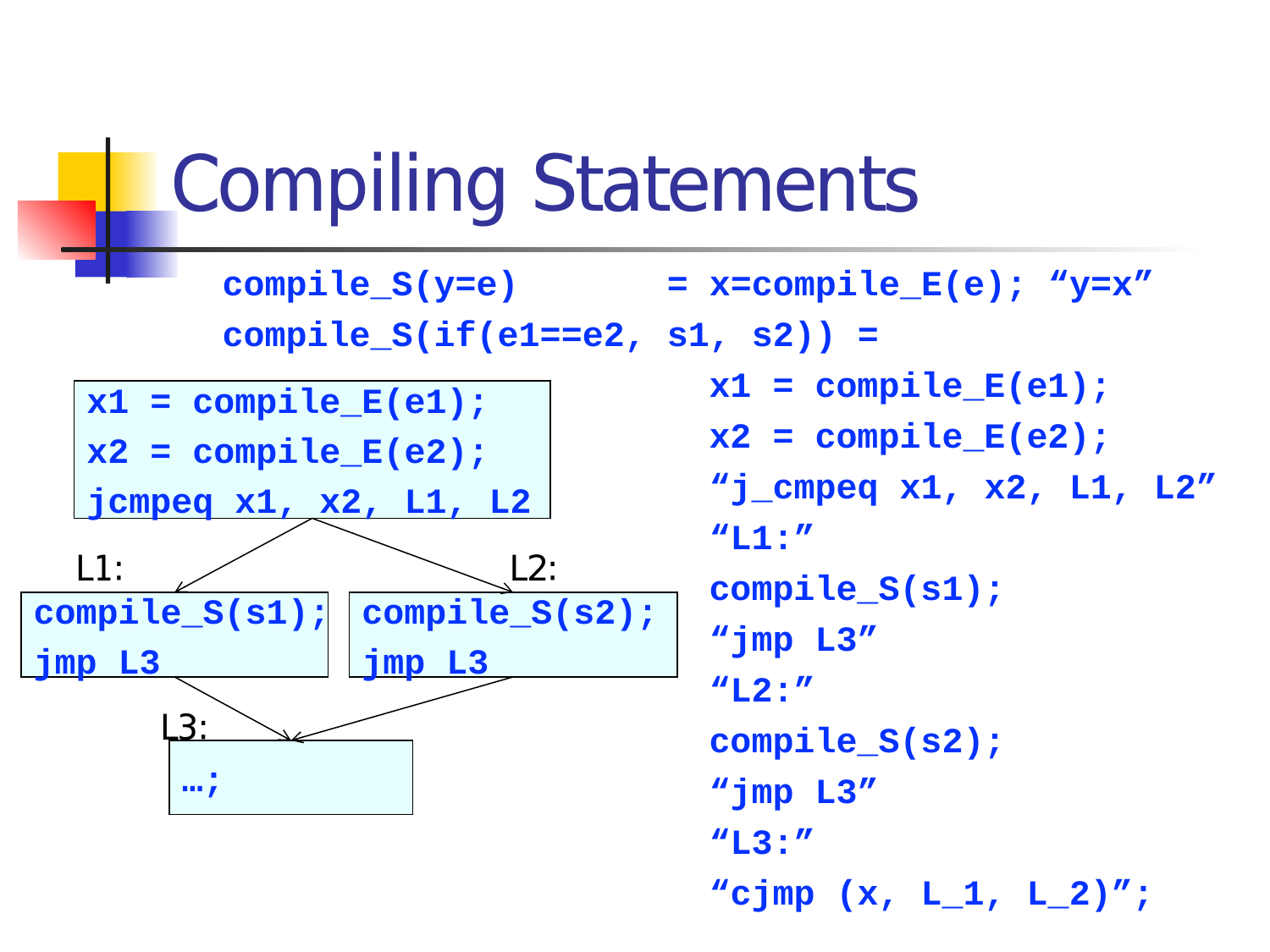

# Compiling Statements
compile_S(y=e)       = x=compile_E(e); “y=x”
compile_S(if(e1==e2, s1, s2)) =
                       x1 = compile_E(e1);
                       x2 = compile_E(e2);
                       “j_cmpeq x1, x2, L1, L2”
                       “L1:”
                       compile_S(s1);
                       “jmp L3”
                       “L2:”
                       compile_S(s2);
                       “jmp L3”
                       “L3:”
                       “cjmp (x, L_1, L_2)”;
x1 = compile_E(e1);
x2 = compile_E(e2);
jcmpeq x1, x2, L1, L2
L1:
L2:
compile_S(s1);
jmp L3
compile_S(s2);
jmp L3
L3:
…;